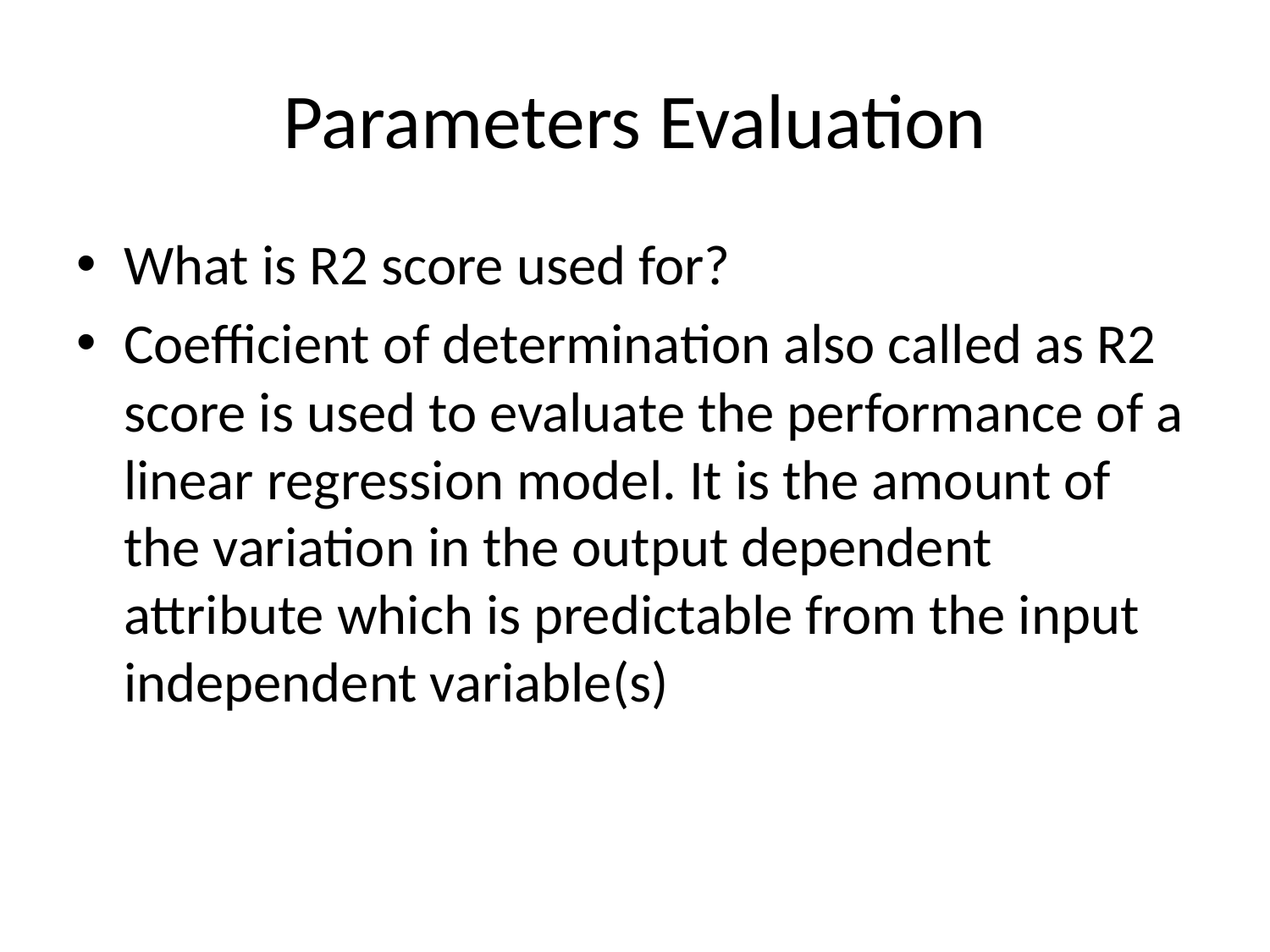

# Parameters Evaluation
What is R2 score used for?
Coefficient of determination also called as R2 score is used to evaluate the performance of a linear regression model. It is the amount of the variation in the output dependent attribute which is predictable from the input independent variable(s)